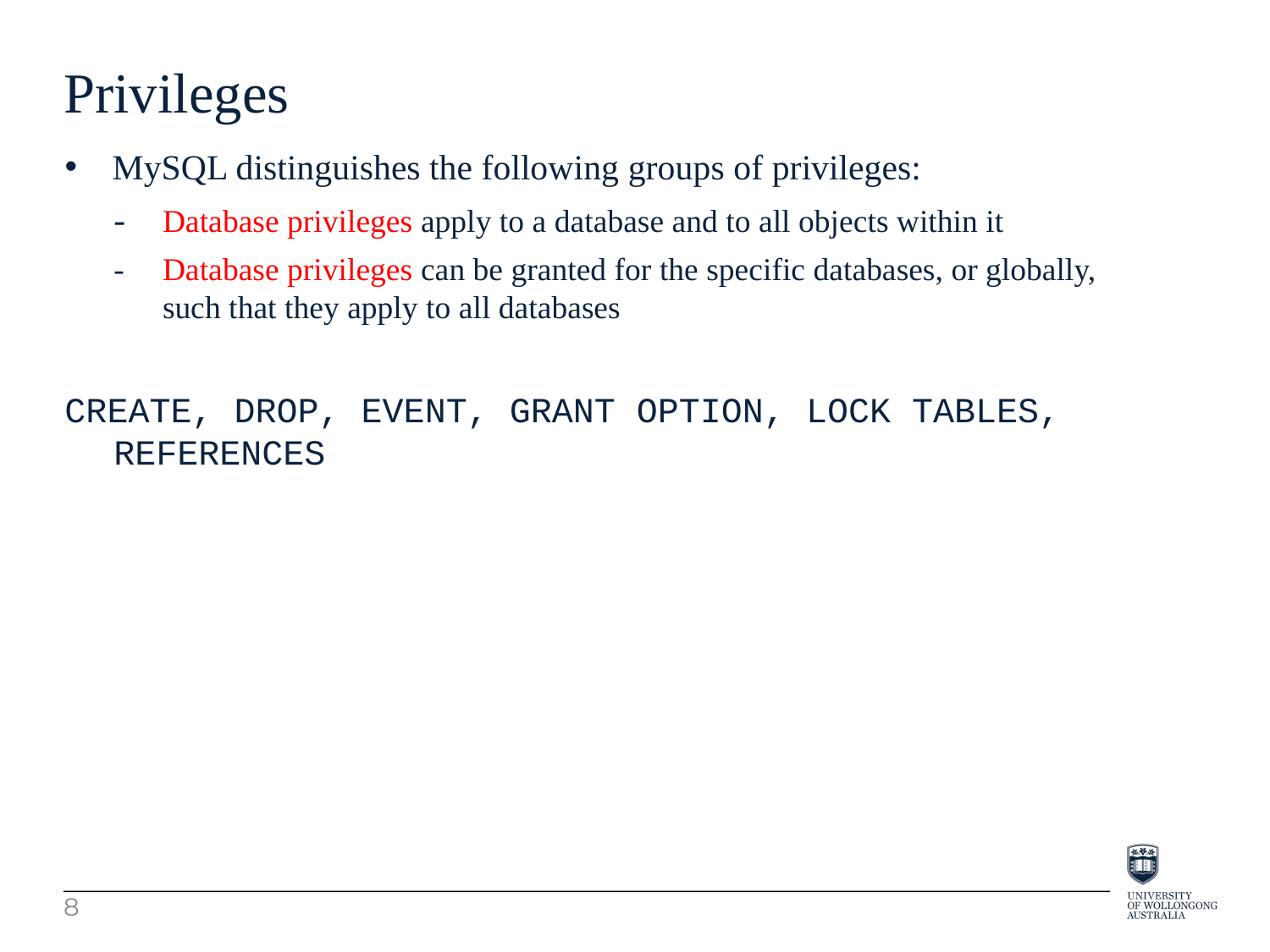

Privileges
MySQL distinguishes the following groups of privileges:
-	Database privileges apply to a database and to all objects within it
-	Database privileges can be granted for the specific databases, or globally, such that they apply to all databases

CREATE, DROP, EVENT, GRANT OPTION, LOCK TABLES, REFERENCES
8